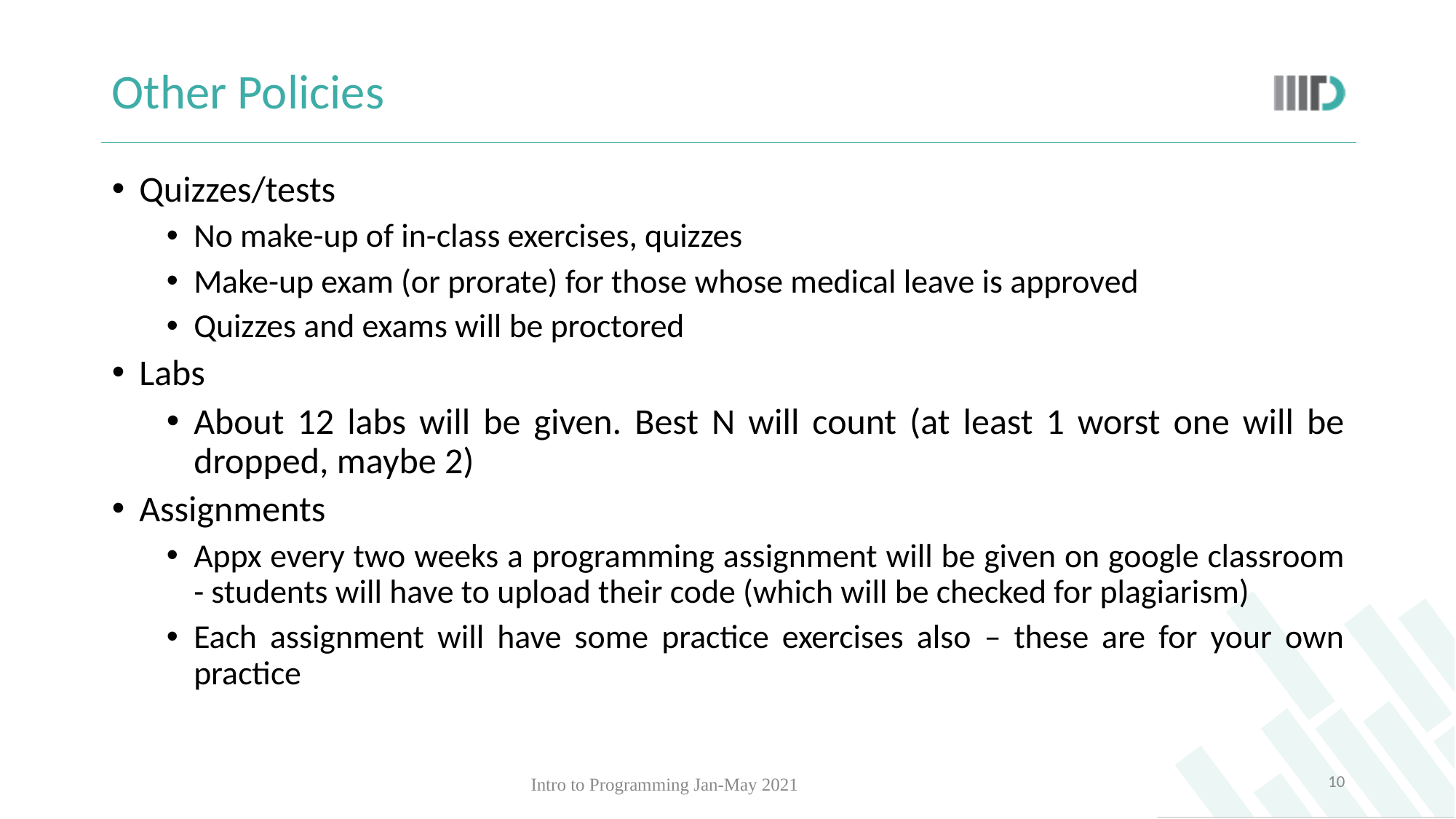

# Other Policies
Quizzes/tests
No make-up of in-class exercises, quizzes
Make-up exam (or prorate) for those whose medical leave is approved
Quizzes and exams will be proctored
Labs
About 12 labs will be given. Best N will count (at least 1 worst one will be dropped, maybe 2)
Assignments
Appx every two weeks a programming assignment will be given on google classroom - students will have to upload their code (which will be checked for plagiarism)
Each assignment will have some practice exercises also – these are for your own practice

10
Intro to Programming Jan-May 2021